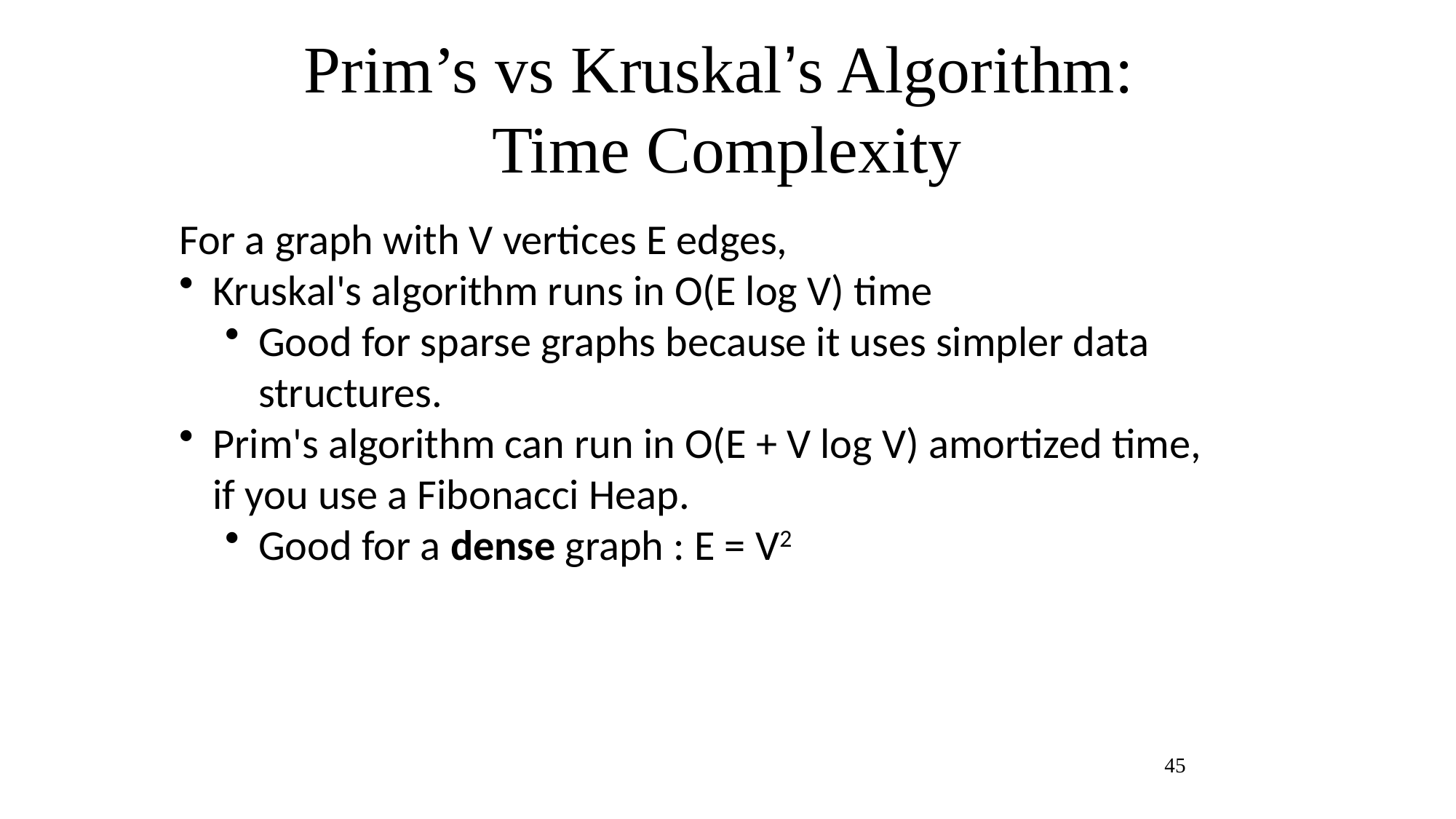

Prim’s vs Kruskal’s Algorithm:
Time Complexity
For a graph with V vertices E edges,
Kruskal's algorithm runs in O(E log V) time
Good for sparse graphs because it uses simpler data structures.
Prim's algorithm can run in O(E + V log V) amortized time, if you use a Fibonacci Heap.
Good for a dense graph : E = V2
45